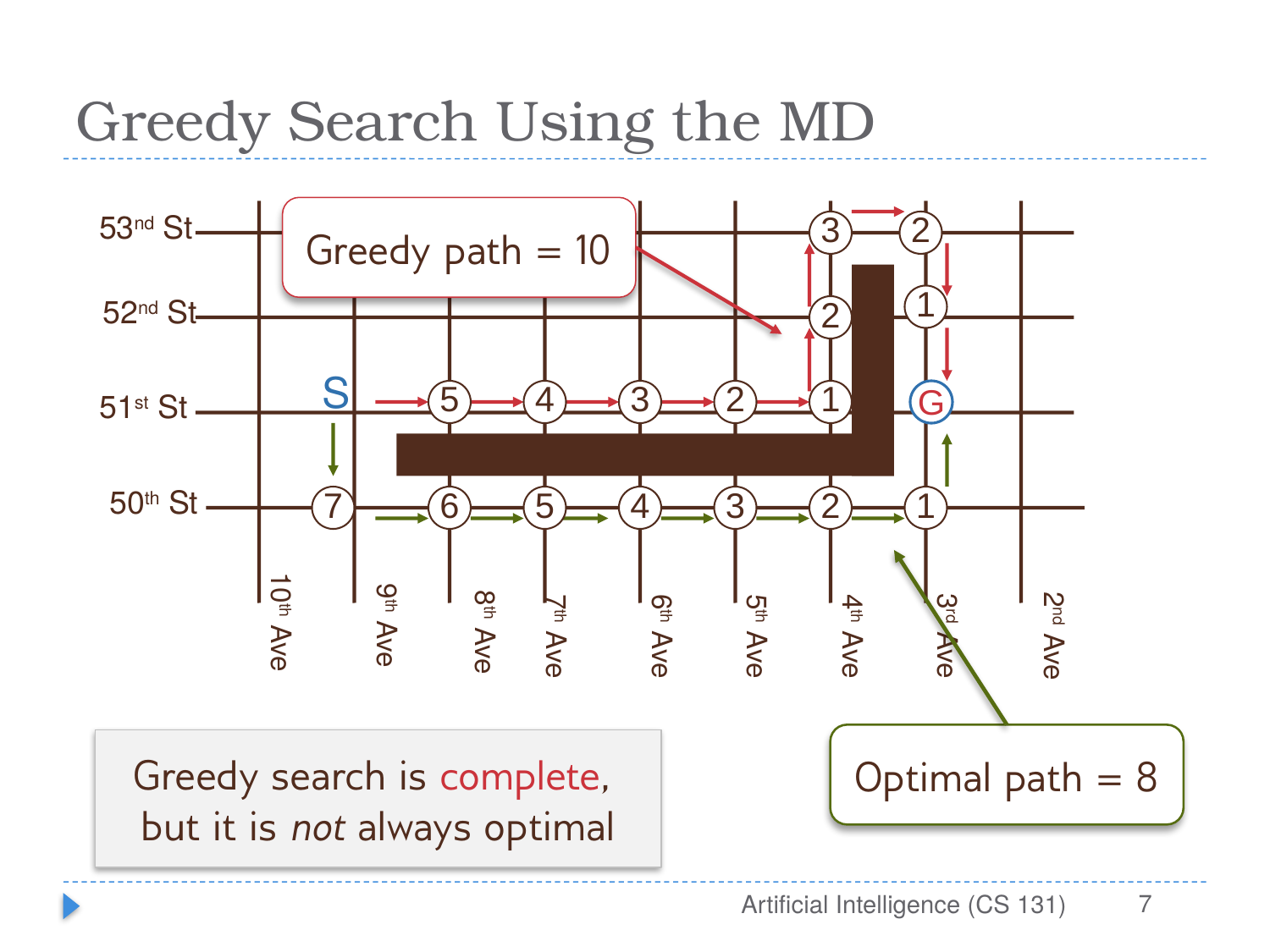

# Greedy Search Using the MD
Greedy path = 10
53nd St

3

2

52nd St
1
2

S
51st St
5
4
3
2
1
G

50th St
7
6
5
4
3
2
1

10th Ave
9th Ave
8th Ave
3rd Ave
2nd Ave
7th Ave
6th Ave
5th Ave
4th Ave
Optimal path = 8
Greedy search is complete,
but it is not always optimal
7
Artificial Intelligence (CS 131)